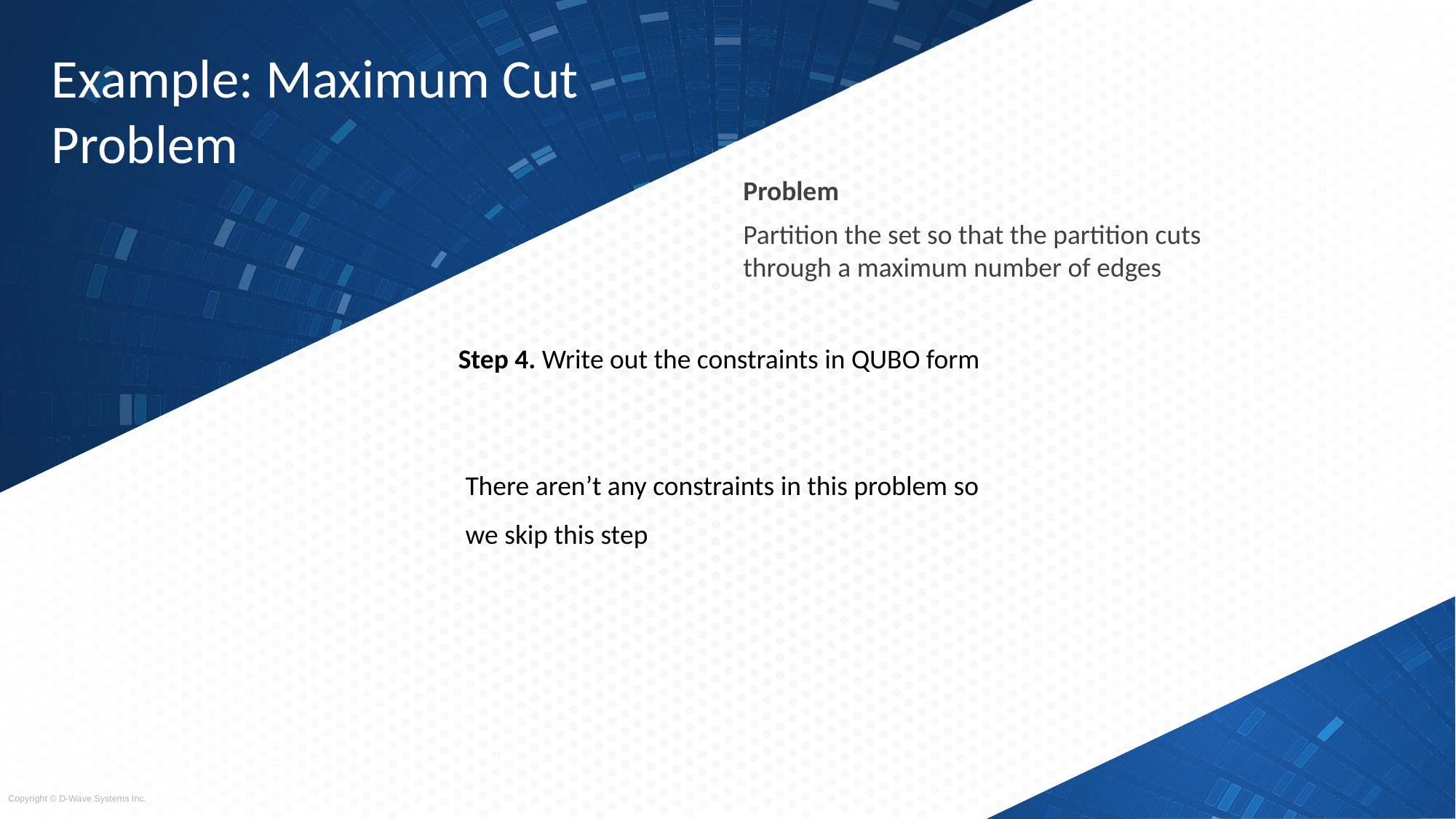

# Example: Maximum Cut Problem
Problem
Partition the set so that the partition cuts through a maximum number of edges

Step 4. Write out the constraints in QUBO form

There aren’t any constraints in this problem so we skip this step